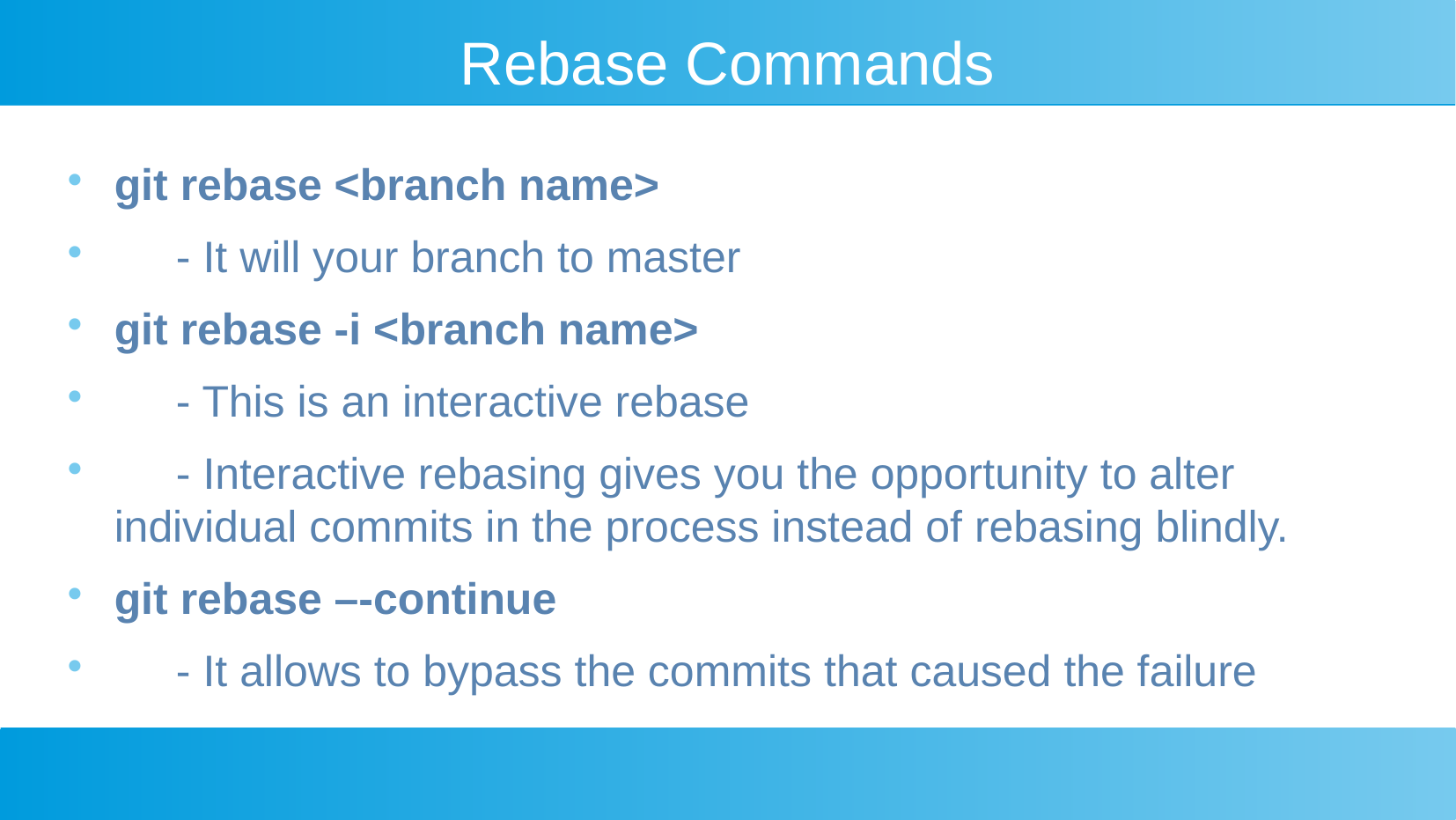

Rebase Commands
git rebase <branch name>
     - It will your branch to master
git rebase -i <branch name>
     - This is an interactive rebase
     - Interactive rebasing gives you the opportunity to alter           individual commits in the process instead of rebasing blindly.
git rebase –-continue
     - It allows to bypass the commits that caused the failure